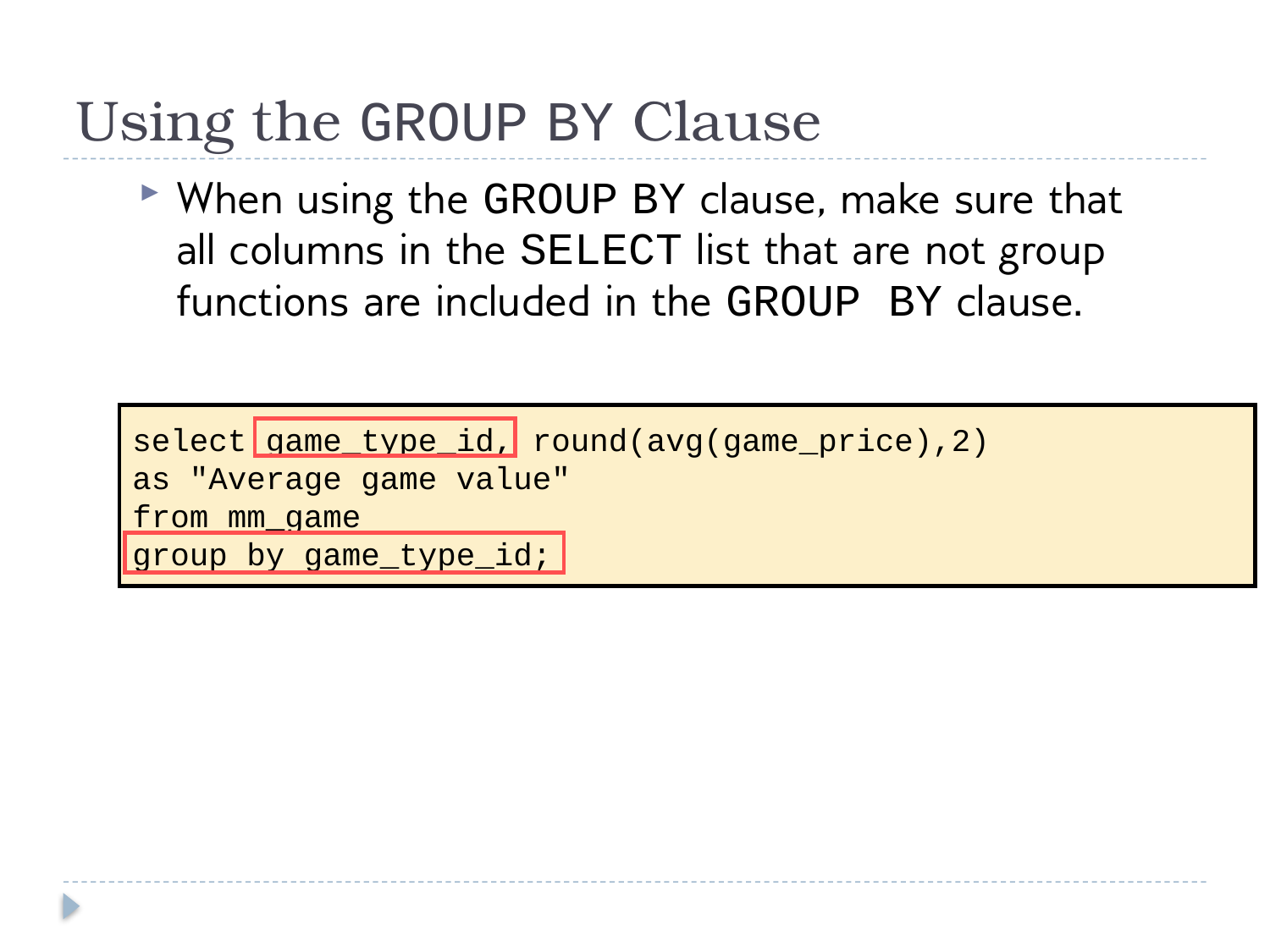

# Using the GROUP BY Clause
When using the GROUP BY clause, make sure that all columns in the SELECT list that are not group functions are included in the GROUP BY clause.
select game_type_id, round(avg(game_price),2)
as "Average game value"
from mm_game
group by game_type_id;